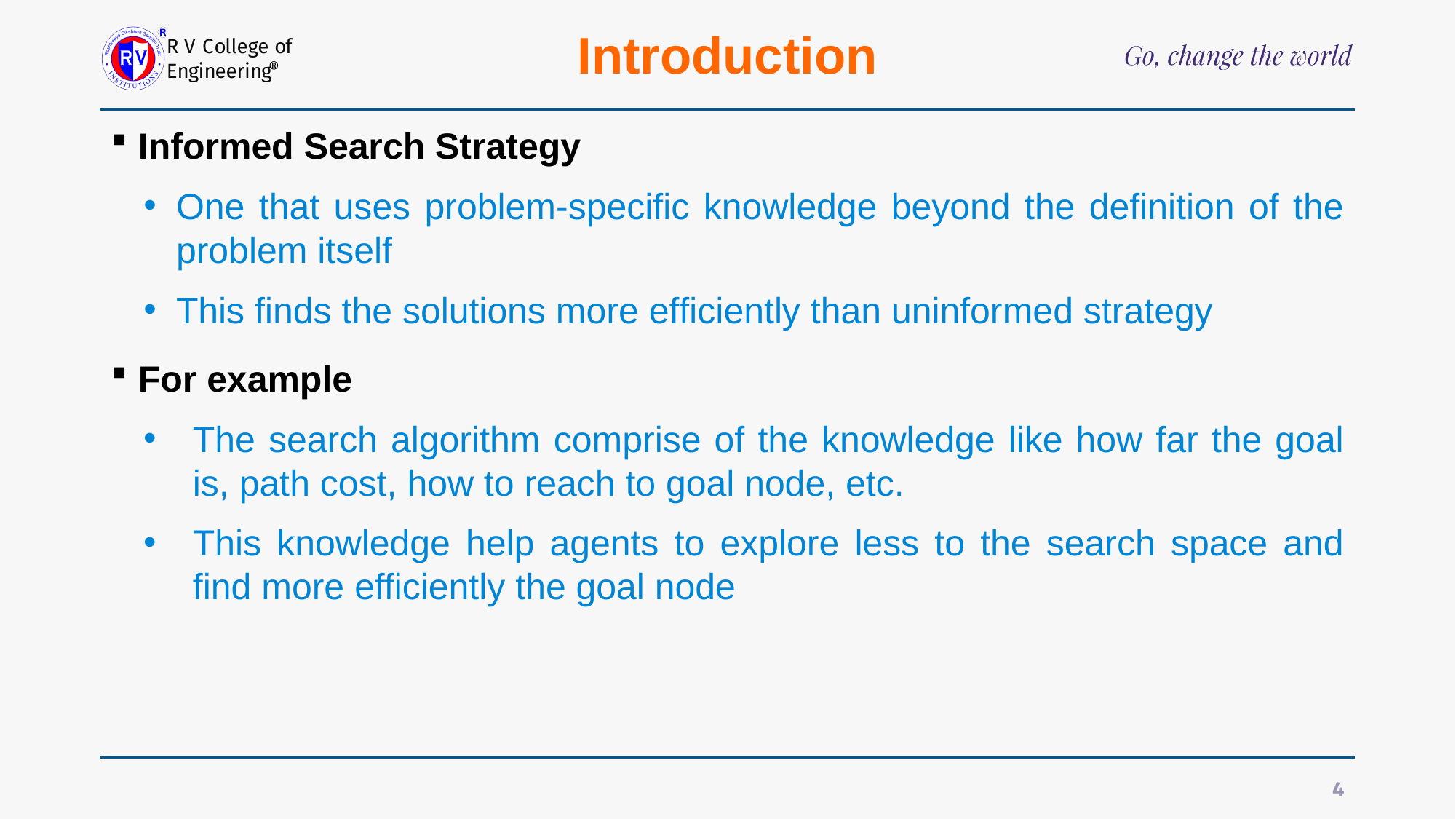

# Introduction
Informed Search Strategy
One that uses problem-speciﬁc knowledge beyond the deﬁnition of the problem itself
This ﬁnds the solutions more efﬁciently than uninformed strategy
For example
The search algorithm comprise of the knowledge like how far the goal is, path cost, how to reach to goal node, etc.
This knowledge help agents to explore less to the search space and find more efficiently the goal node

4